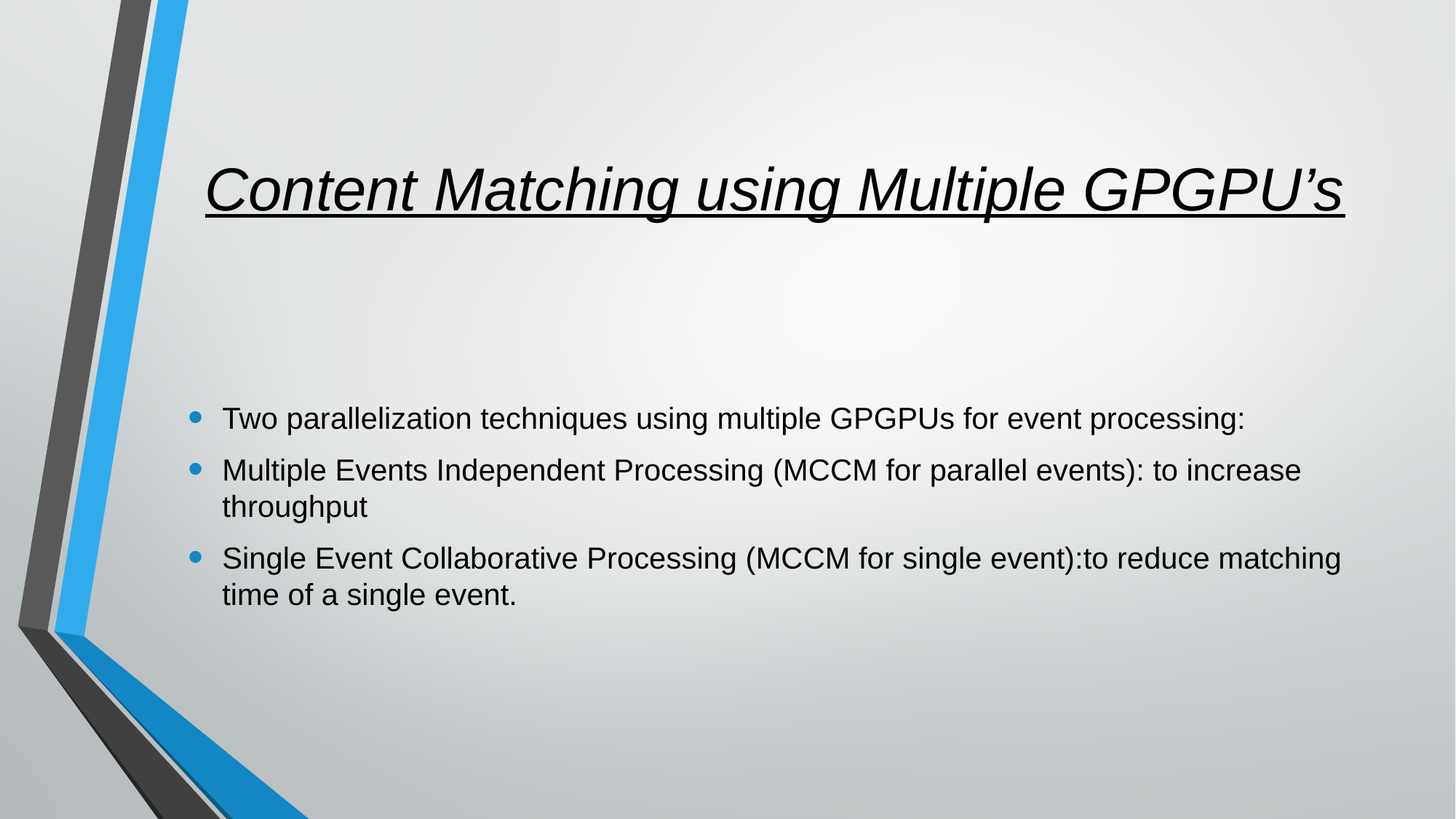

# Content Matching using Multiple GPGPU’s
Two parallelization techniques using multiple GPGPUs for event processing:
Multiple Events Independent Processing (MCCM for parallel events): to increase throughput
Single Event Collaborative Processing (MCCM for single event):to reduce matching time of a single event.